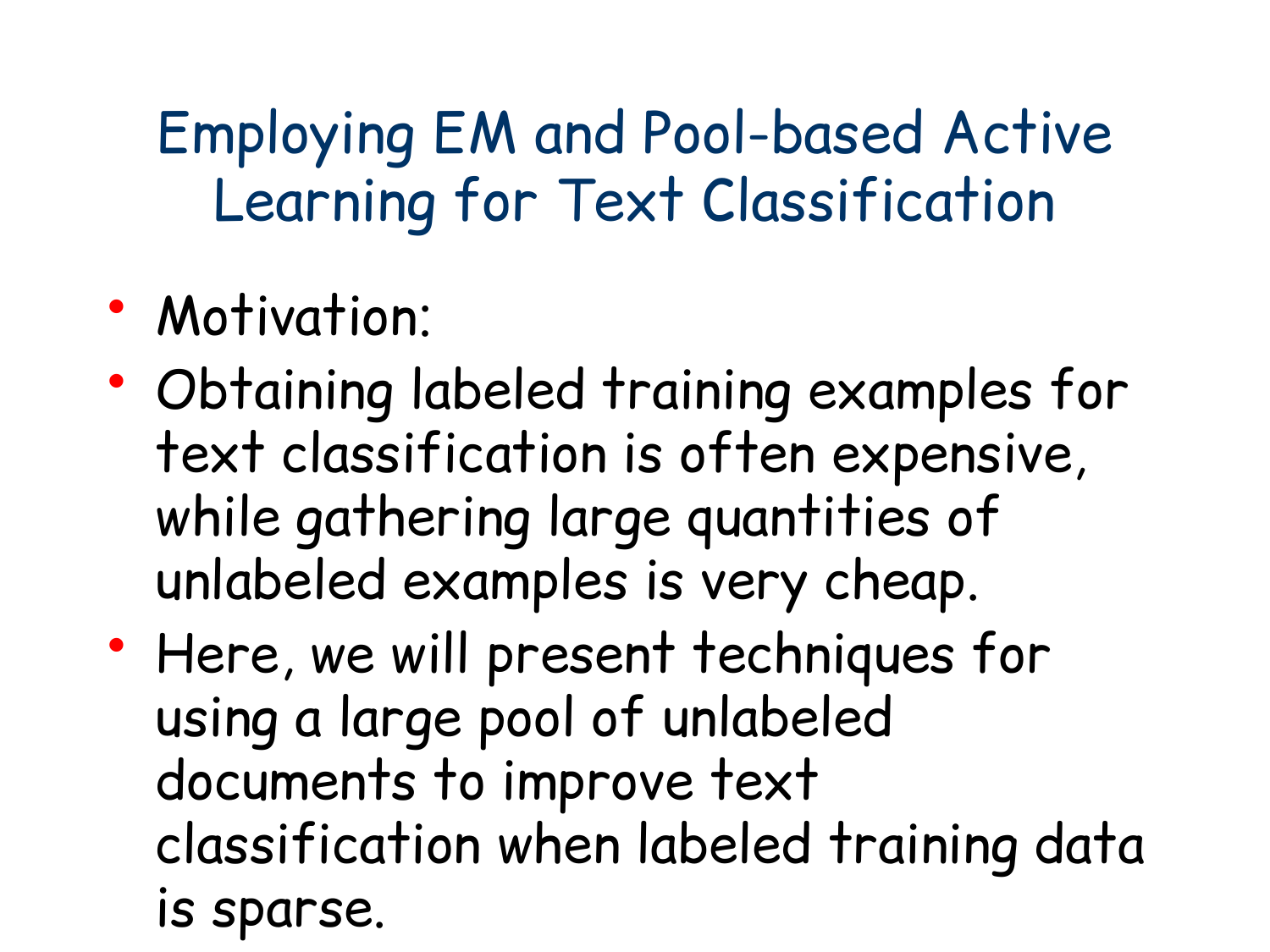

# Employing EM and Pool-based Active Learning for Text Classification
Motivation:
Obtaining labeled training examples for  text classification is often expensive, while gathering large quantities of unlabeled examples is very cheap.
Here, we will present techniques for using a large pool of unlabeled documents to improve text classification when labeled training data is sparse.